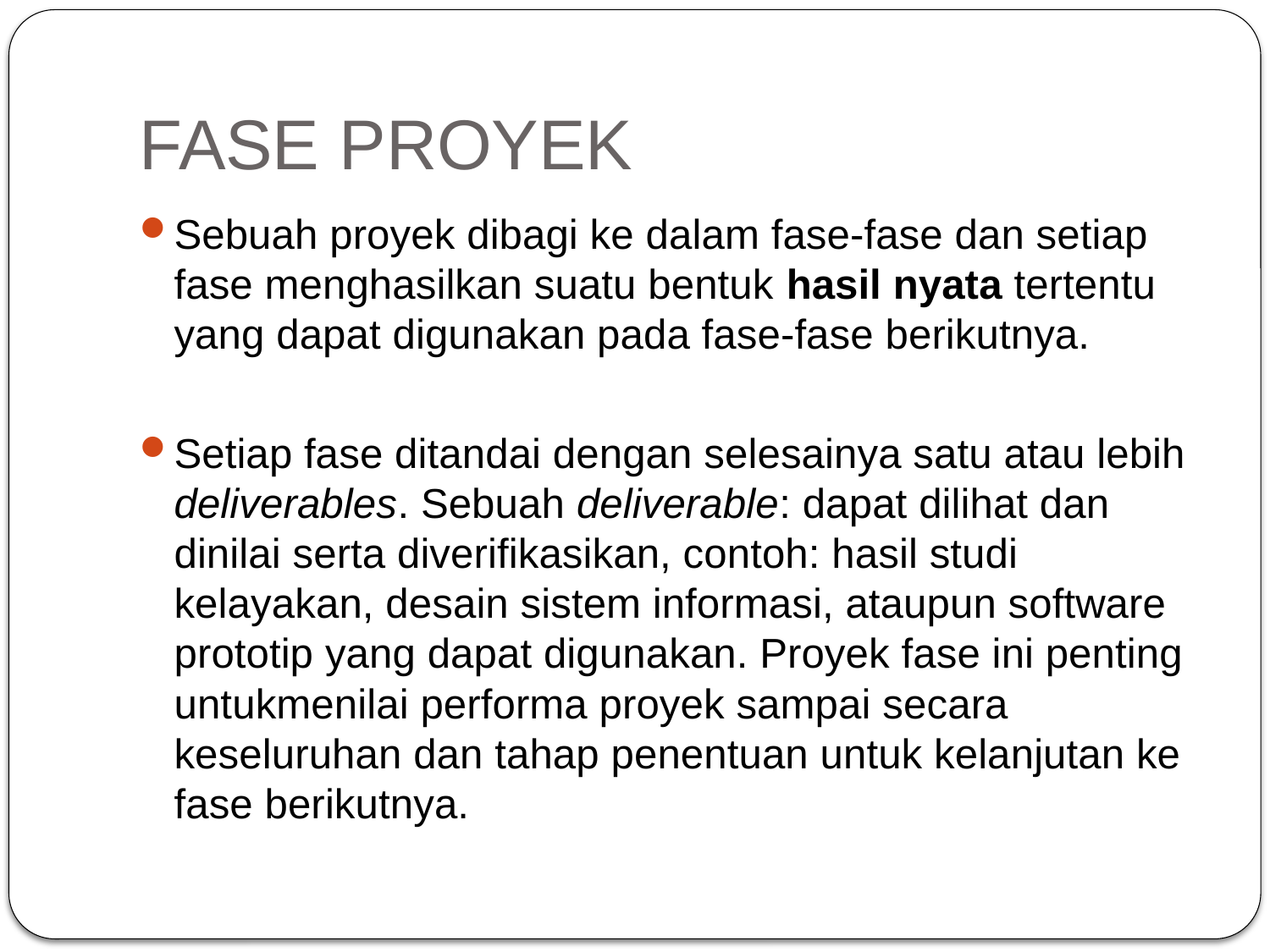

# FASE PROYEK
Sebuah proyek dibagi ke dalam fase-fase dan setiap fase menghasilkan suatu bentuk hasil nyata tertentu yang dapat digunakan pada fase-fase berikutnya.

Setiap fase ditandai dengan selesainya satu atau lebih deliverables. Sebuah deliverable: dapat dilihat dan dinilai serta diverifikasikan, contoh: hasil studi kelayakan, desain sistem informasi, ataupun software prototip yang dapat digunakan. Proyek fase ini penting untukmenilai performa proyek sampai secara keseluruhan dan tahap penentuan untuk kelanjutan ke fase berikutnya.